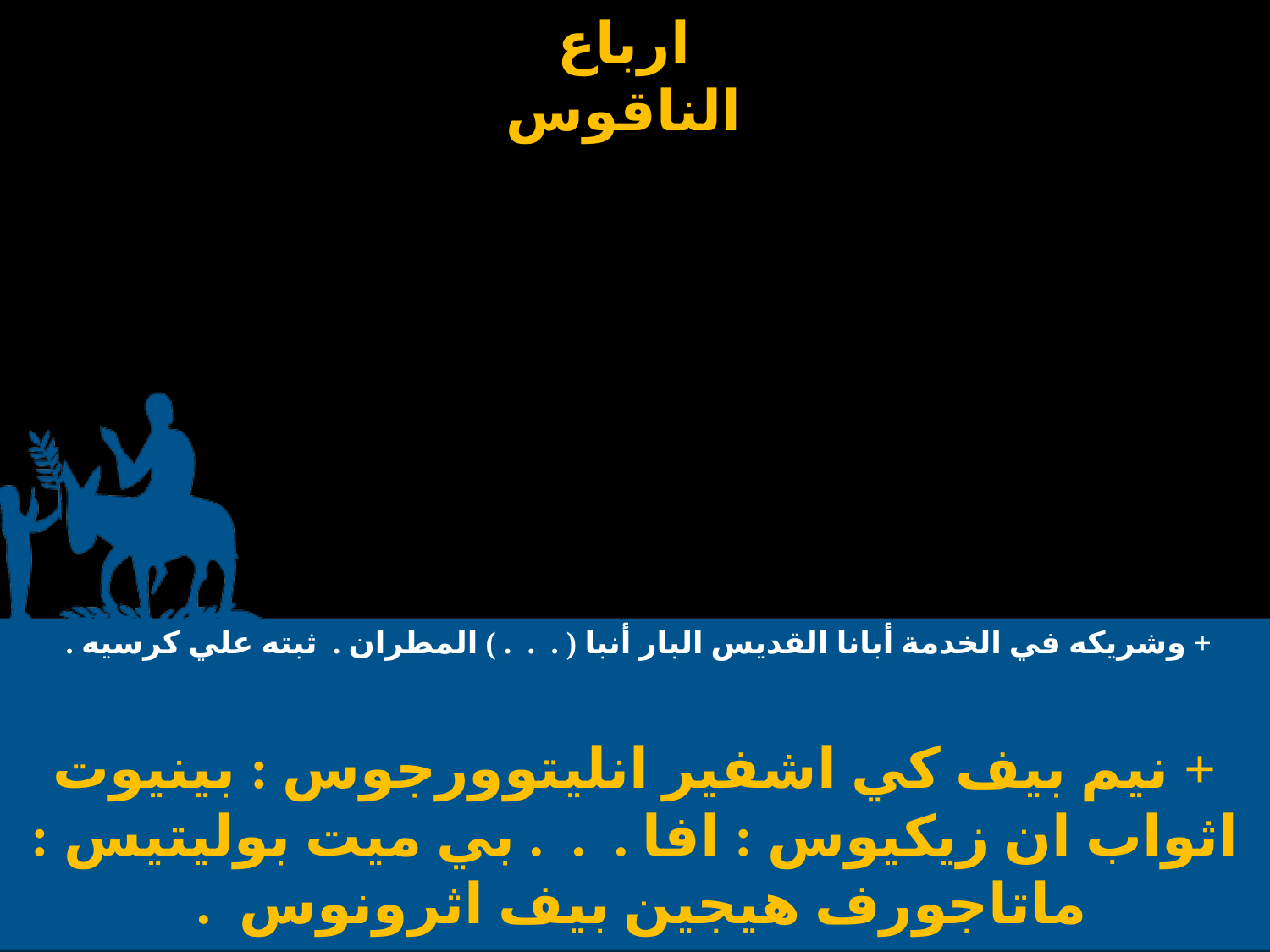

# + وشريكه في الخدمة أبانا القديس البار أنبا ( .  .  . ) المطران .  ثبته علي كرسيه .
+ نيم بيف كي اشفير انليتوورجوس : بينيوت اثواب ان زيكيوس : افا .  .  . بي ميت بوليتيس : ماتاجورف هيجين بيف اثرونوس  .